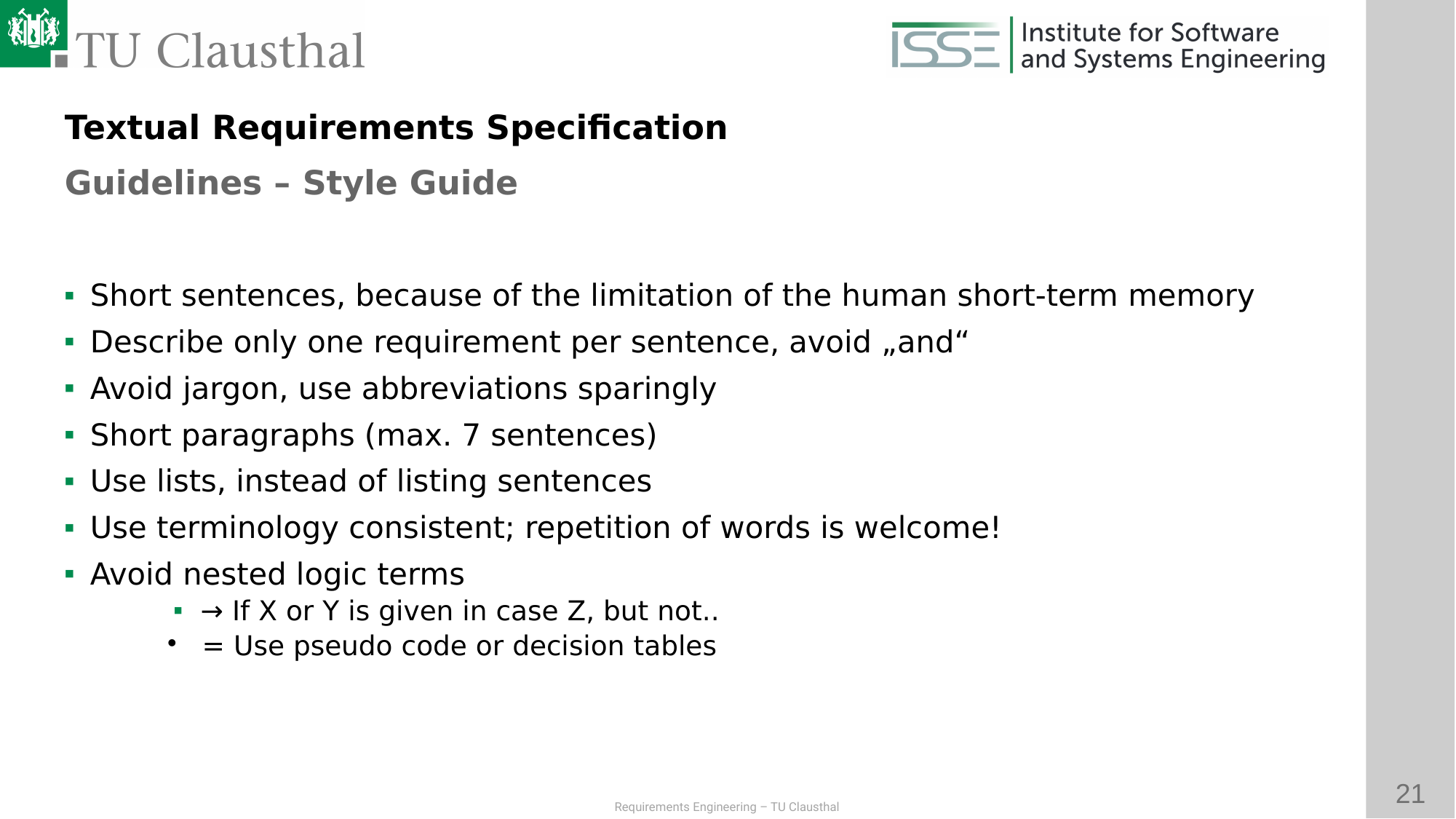

Textual Requirements Specification
Guidelines – Style Guide
Short sentences, because of the limitation of the human short-term memory
Describe only one requirement per sentence, avoid „and“
Avoid jargon, use abbreviations sparingly
Short paragraphs (max. 7 sentences)
Use lists, instead of listing sentences
Use terminology consistent; repetition of words is welcome!
Avoid nested logic terms
→ If X or Y is given in case Z, but not..
 = Use pseudo code or decision tables